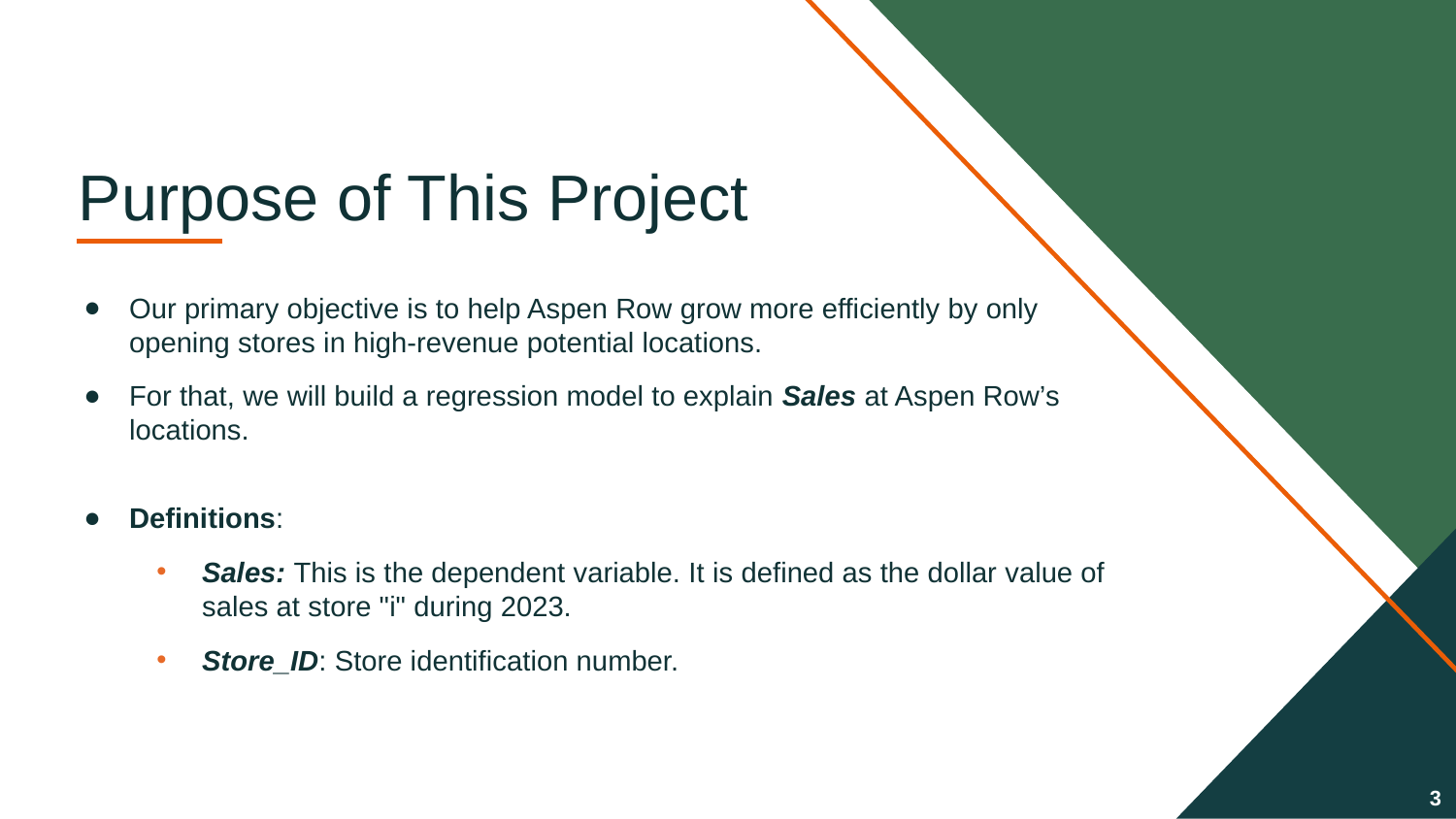

# Purpose of This Project
Our primary objective is to help Aspen Row grow more efficiently by only opening stores in high-revenue potential locations.
For that, we will build a regression model to explain Sales at Aspen Row’s locations.
Definitions:
Sales: This is the dependent variable. It is defined as the dollar value of sales at store "i" during 2023.
Store_ID: Store identification number.

3